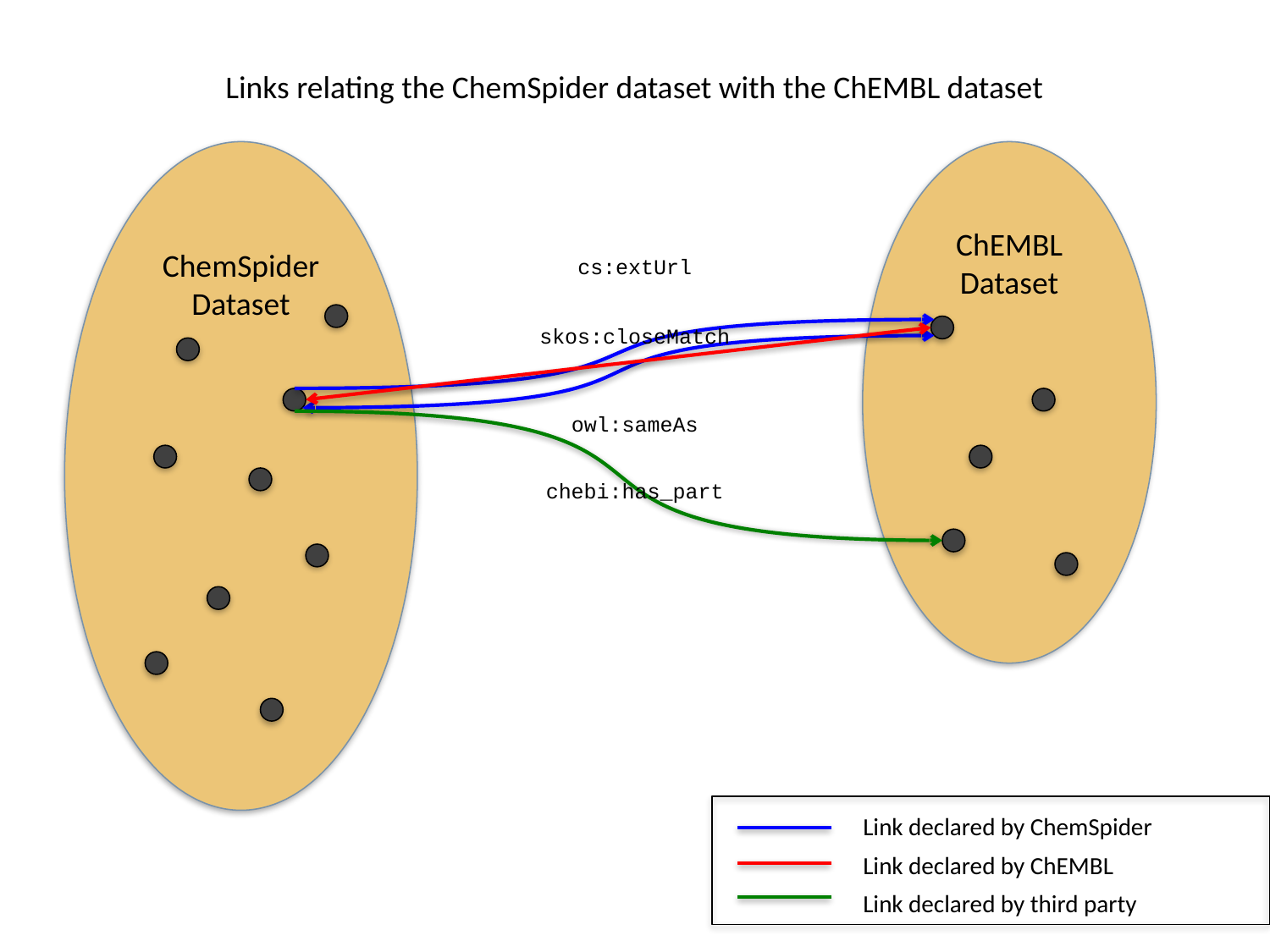

Links relating the ChemSpider dataset with the ChEMBL dataset
ChemSpider
Dataset
ChEMBL
Dataset
cs:extUrl

skos:closeMatch

owl:sameAs

chebi:has_part

Link declared by ChemSpider
Link declared by ChEMBL
Link declared by third party